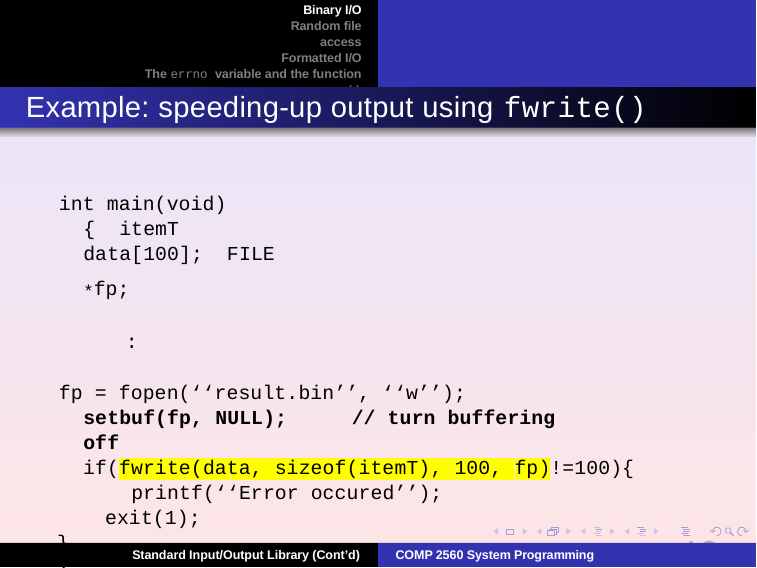

Binary I/O  Random file access
Formatted I/O  The errno variable and the function perror()
Summary

Example: speeding-up output using fwrite()

int main(void){  itemT data[100];  FILE *fp;

:

fp = fopen(‘‘result.bin’’, ‘‘w’’);  setbuf(fp, NULL);	// turn buffering off
if(fwrite(data, sizeof(itemT), 100, fp)!=100){
    printf(‘‘Error occured’’);
    exit(1);
}
}
12

Standard Input/Output Library (Cont’d)
COMP 2560 System Programming